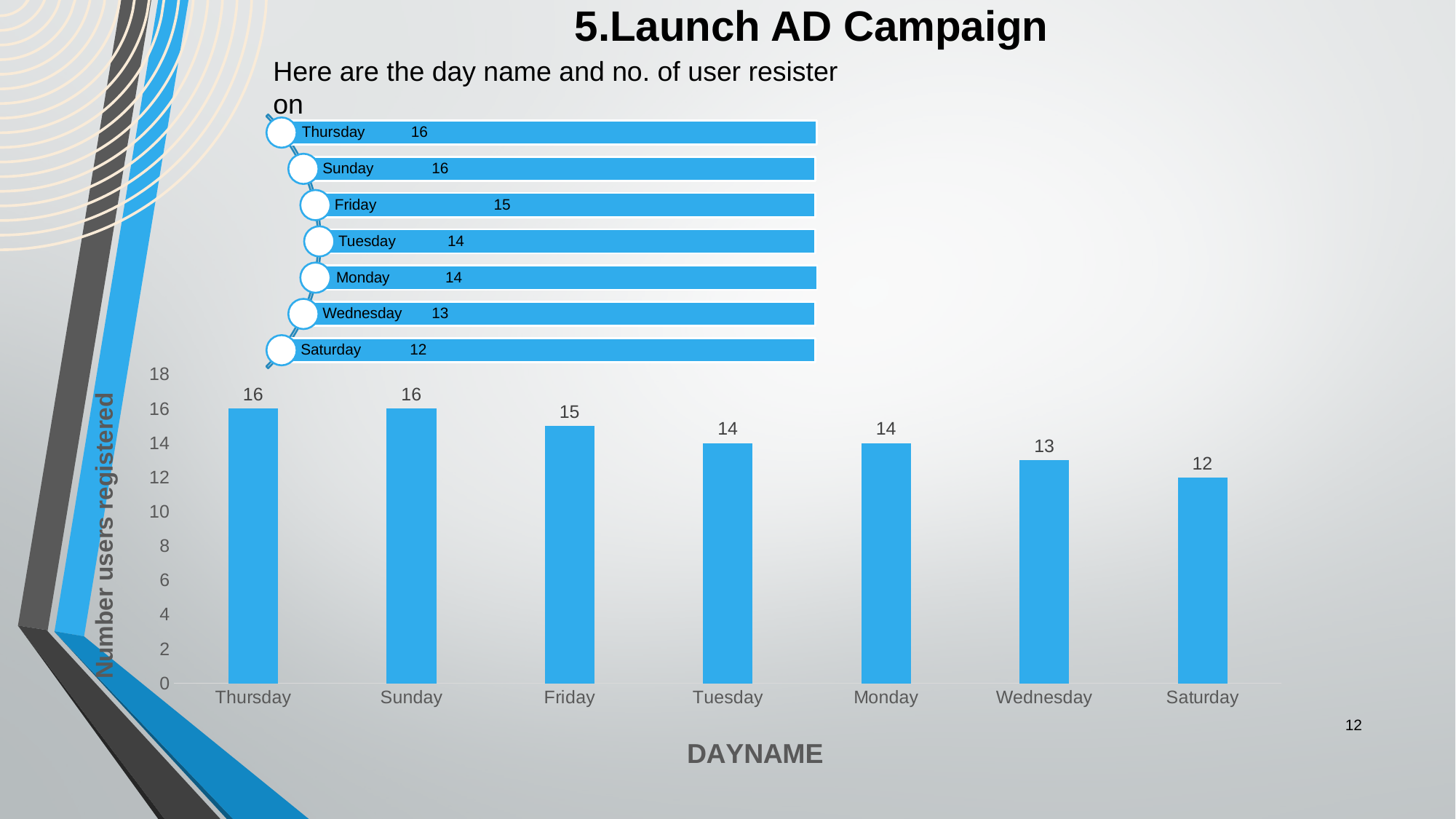

# 5.Launch AD Campaign
Here are the day name and no. of user resister on
Thursday	16
Sunday	16
Friday	            15
Tuesday	14
Monday	14
Wednesday	13
Saturday	12

### Chart

| Category | Series 1 |
|---|---|
| Thursday | 16.0 |
| Sunday | 16.0 |
| Friday | 15.0 |
| Tuesday | 14.0 |
| Monday | 14.0 |
| Wednesday | 13.0 |
| Saturday | 12.0 |
12